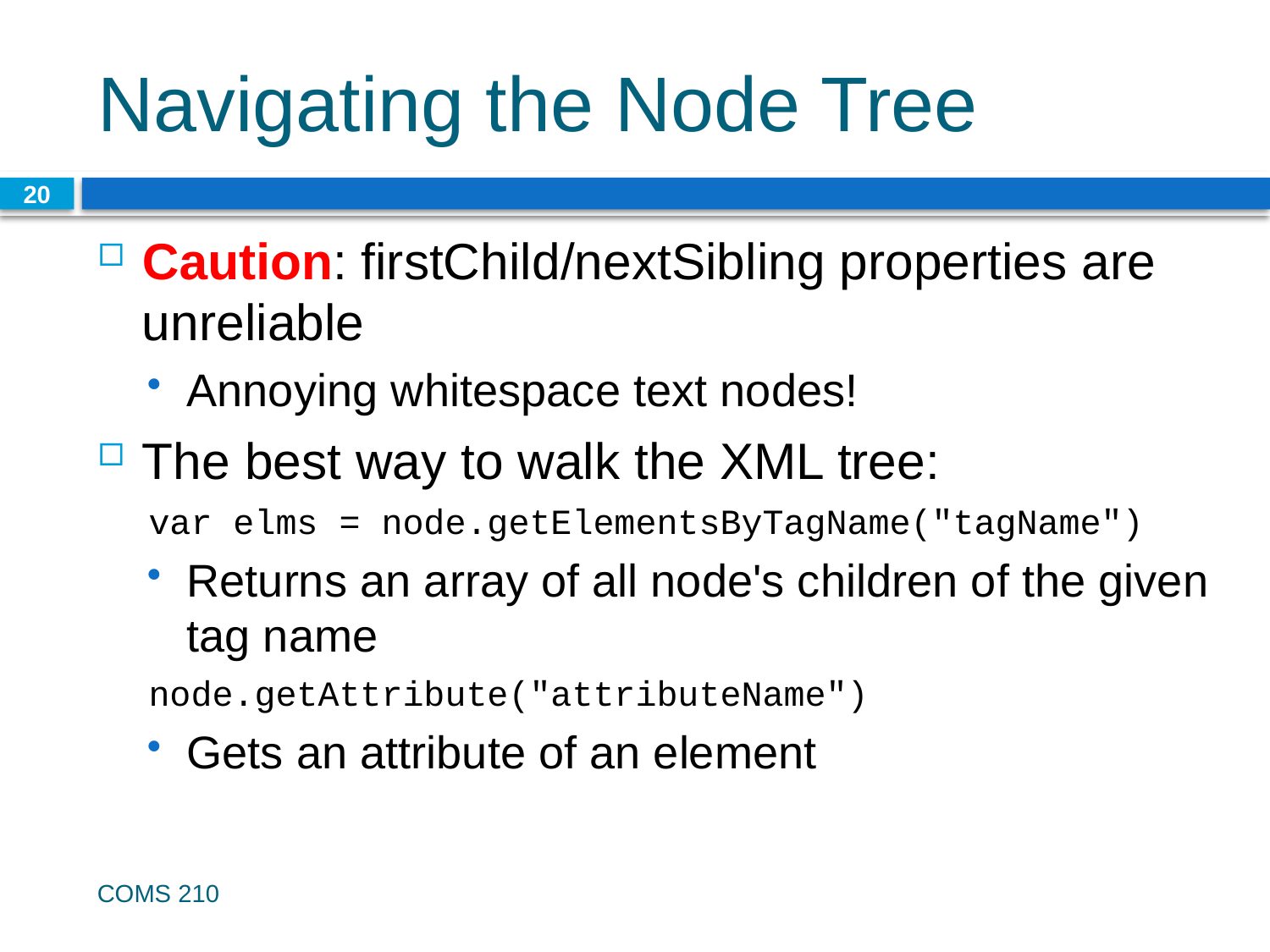

# Navigating the Node Tree
20
Caution: firstChild/nextSibling properties are unreliable
Annoying whitespace text nodes!
The best way to walk the XML tree:
var elms = node.getElementsByTagName("tagName")
Returns an array of all node's children of the given tag name
node.getAttribute("attributeName")
Gets an attribute of an element
COMS 210